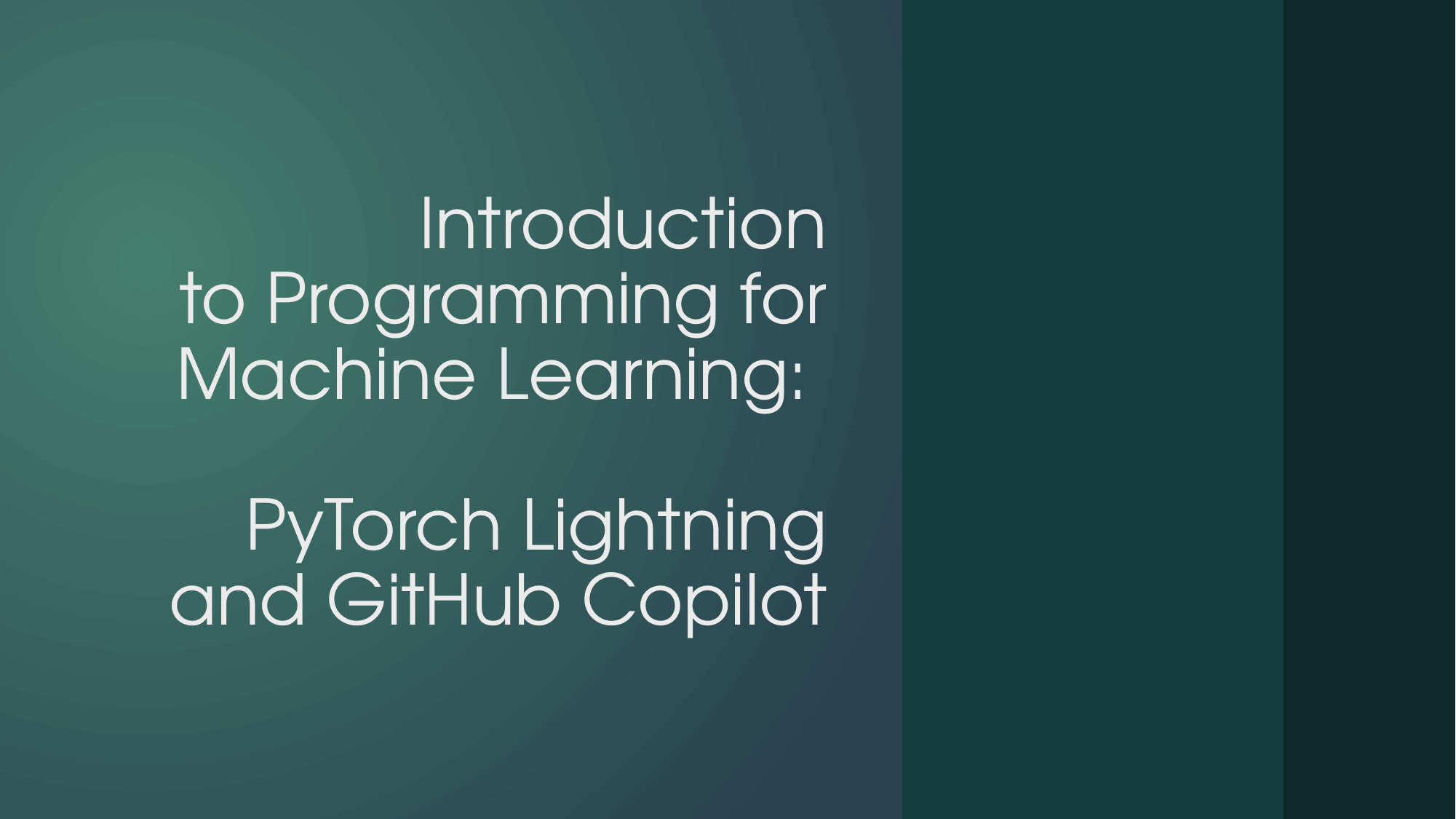

# Introduction to Programming for Machine Learning: PyTorch Lightning and GitHub Copilot